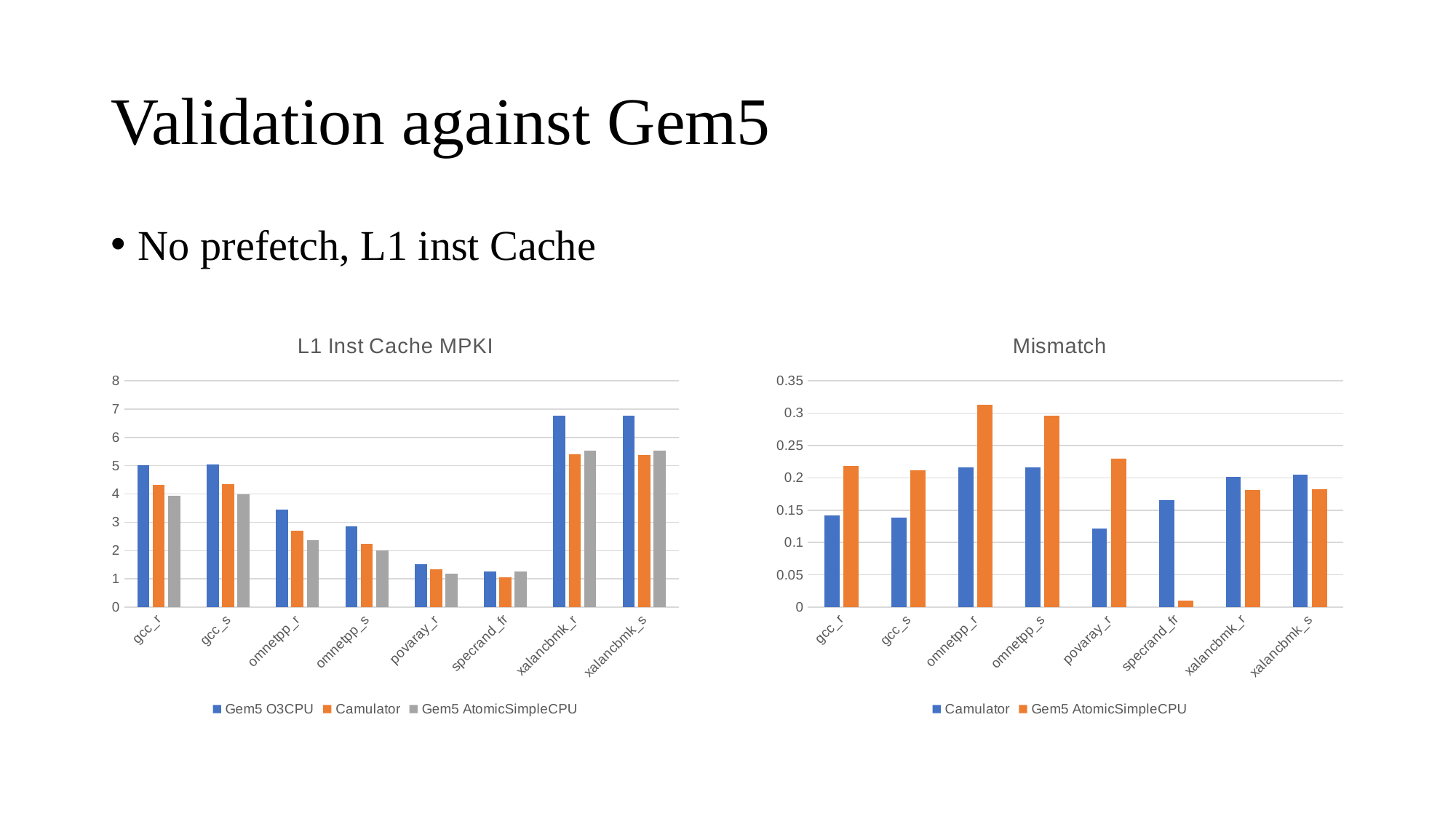

# Validation against Gem5
No prefetch, L1 inst Cache

### Chart: Mismatch

| Category |  |  |
|---|---|---|
| gcc_r | 0.14224281323438023 | 0.2189422390932709 |
| gcc_s | 0.13822597686903784 | 0.21119384994508883 |
| omnetpp_r | 0.21625509010587415 | 0.31325774309134635 |
| omnetpp_s | 0.21645466968646285 | 0.2954800590841949 |
| povaray_r | 0.12132497317551015 | 0.22979869577544662 |
| specrand_fr | 0.16539266072134778 | 0.010137185868641607 |
| xalancbmk_r | 0.20180416694665132 | 0.18162379085828473 |
| xalancbmk_s | 0.20441316996893447 | 0.18208539356636322 |

### Chart: L1 Inst Cache MPKI

| Category |  |  |  |
|---|---|---|---|
| gcc_r | 5.029680524664554 | 4.314244617166095 | 3.9284710086706793 |
| gcc_s | 5.043496152127072 | 4.346353969664074 | 3.9783407825761143 |
| omnetpp_r | 3.455178417489956 | 2.707978497483794 | 2.3728170244491227 |
| omnetpp_s | 2.850878264213502 | 2.233792351216852 | 2.0085005862618495 |
| povaray_r | 1.5253709144592145 | 1.3403053291797469 | 1.1748426677426866 |
| specrand_fr | 1.2748762215448541 | 1.0640210511731722 | 1.2619525643275424 |
| xalancbmk_r | 6.75695902345817 | 5.393376536636535 | 5.529734510943603 |
| xalancbmk_s | 6.766737052085758 | 5.383526880922665 | 5.53461307279663 |